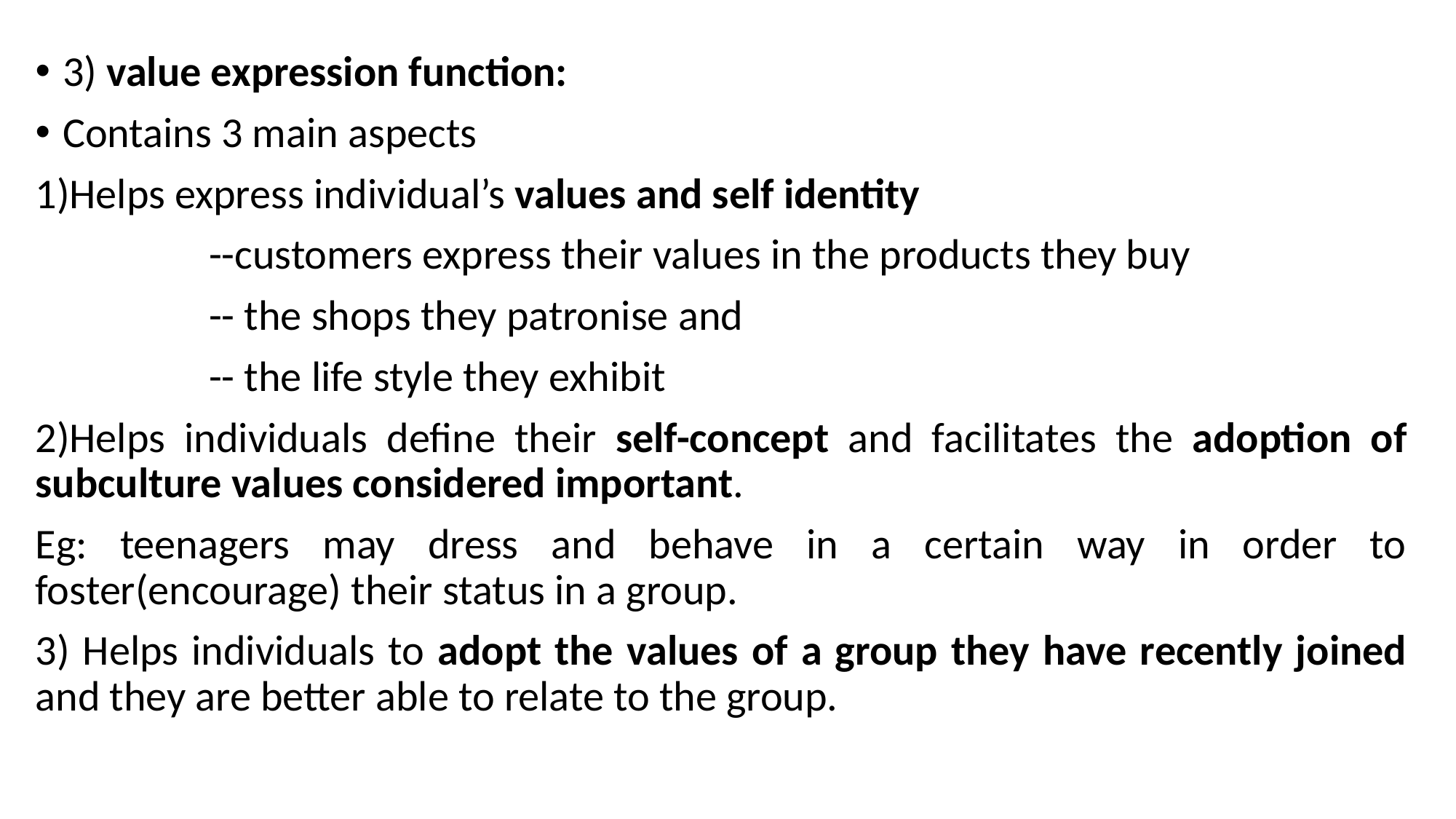

3) value expression function:
Contains 3 main aspects
1)Helps express individual’s values and self identity
                  --customers express their values in the products they buy
                  -- the shops they patronise and
                  -- the life style they exhibit
2)Helps individuals define their self-concept and facilitates the adoption of subculture values considered important.
Eg: teenagers may dress and behave in a certain way in order to foster(encourage) their status in a group.
3) Helps individuals to adopt the values of a group they have recently joined and they are better able to relate to the group.